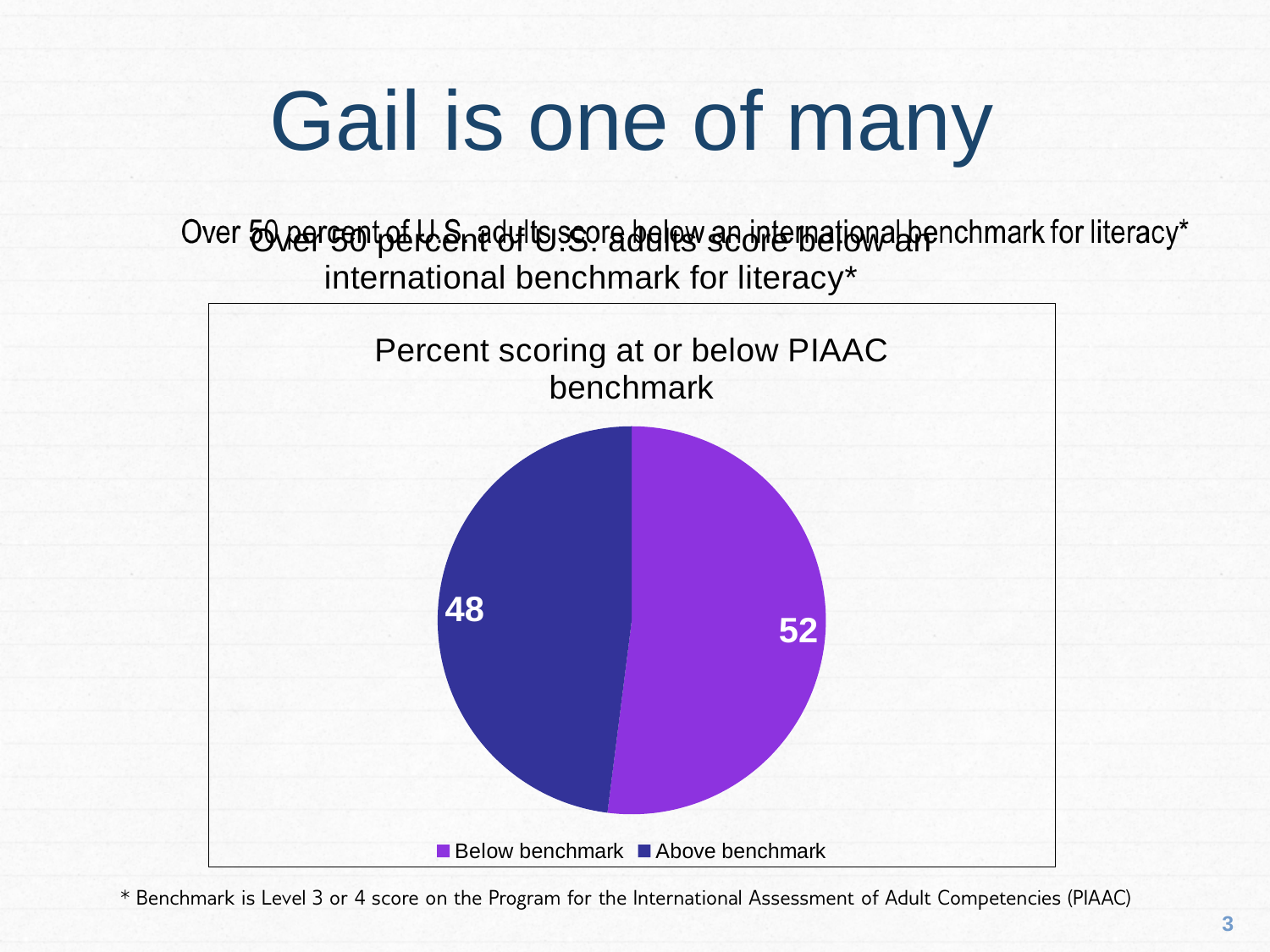

# Gail is one of many

### Chart: Over 50 percent of U.S. adults score below an international benchmark for literacy*

| Category |
|---|

### Chart: Percent scoring at or below PIAAC benchmark

| Category | More than half of U.S. adults scored below an international benchmark for literacy |
|---|---|
| Below benchmark | 52.0 |
| Above benchmark | 48.0 |
* Benchmark is Level 3 or 4 score on the Program for the International Assessment of Adult Competencies (PIAAC)
3